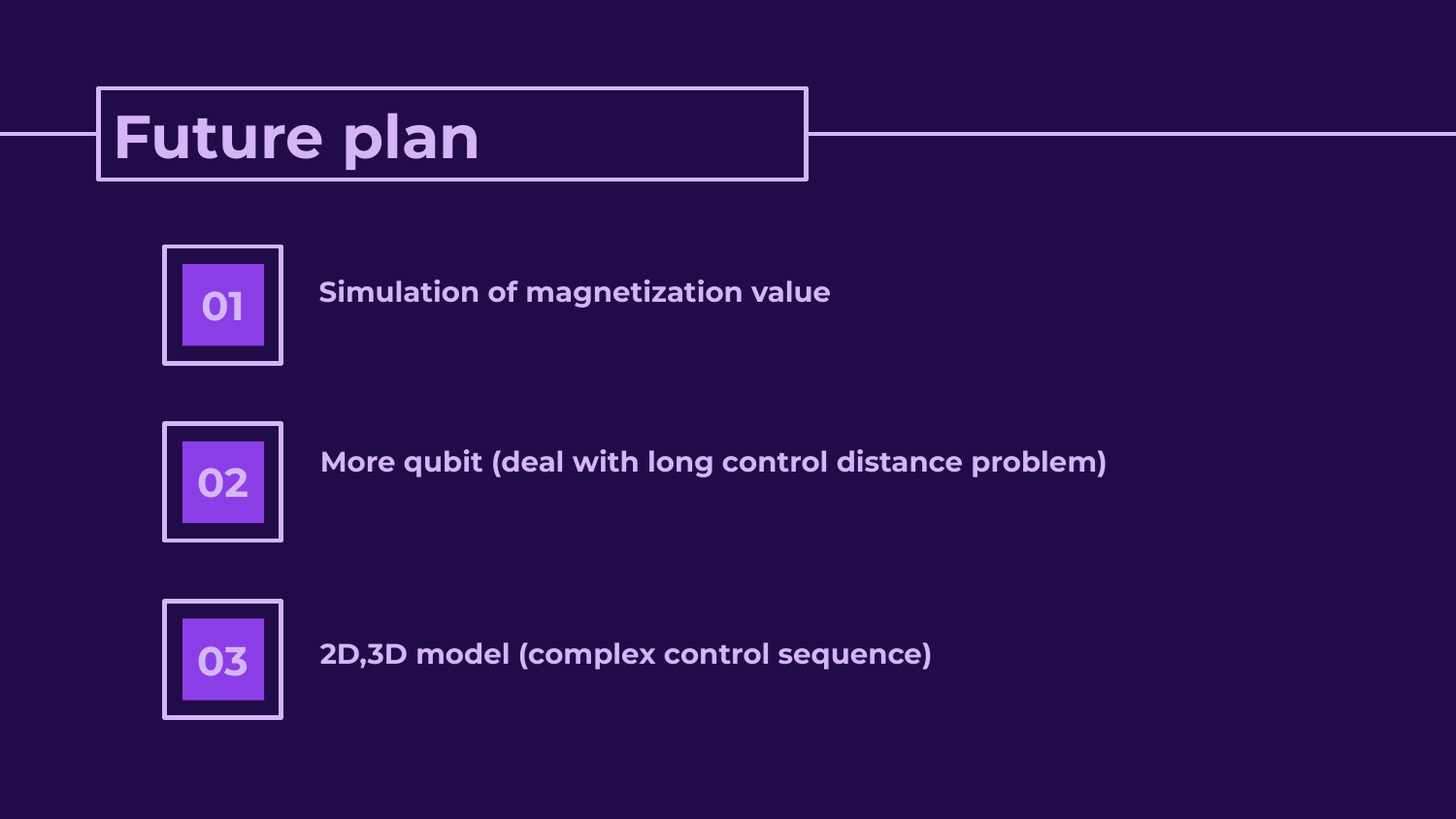

# Future plan

Simulation of magnetization value
01

More qubit (deal with long control distance problem)
02

2D,3D model (complex control sequence)
03